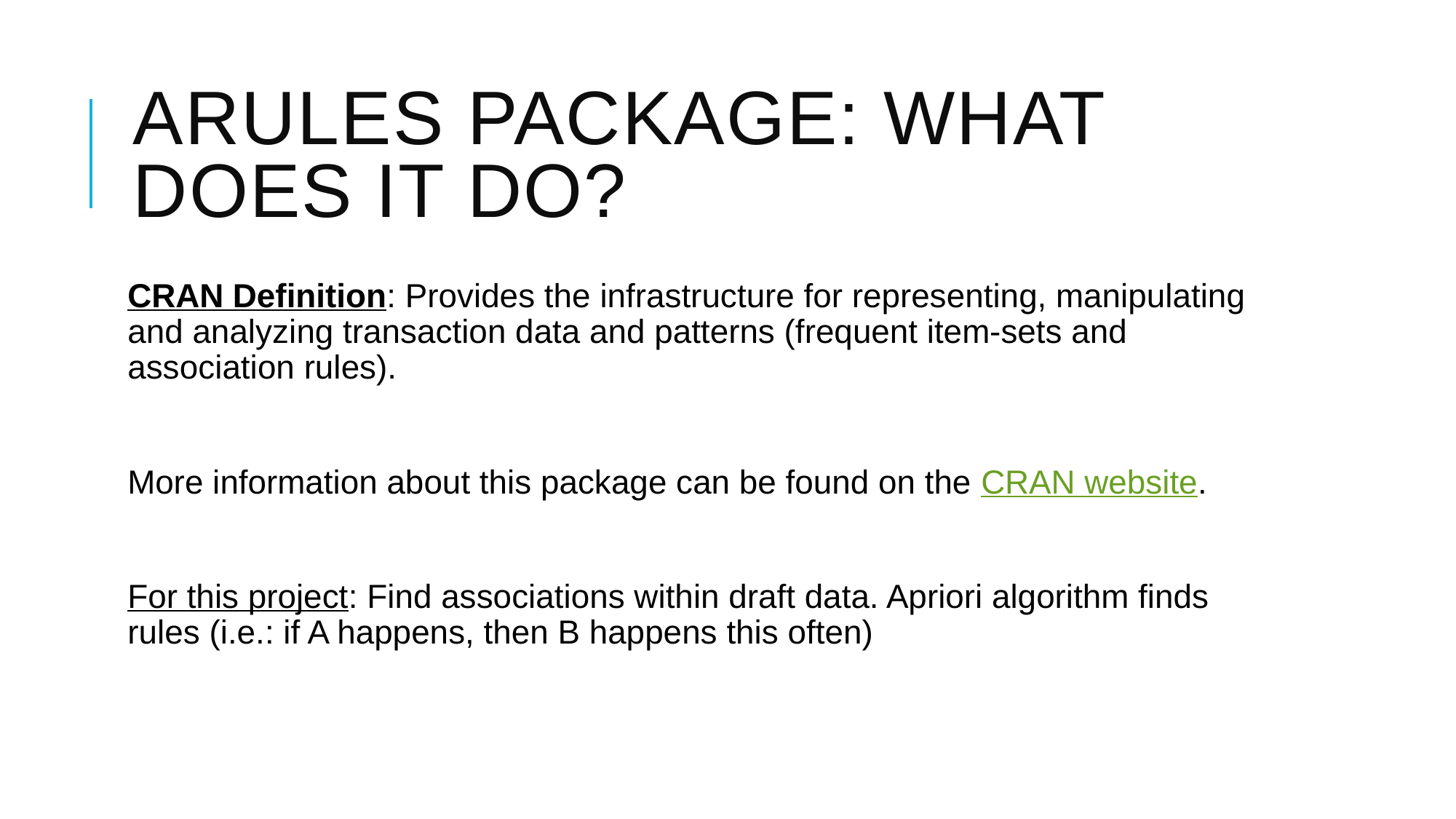

# Arules Package: What does it do?
CRAN Definition: Provides the infrastructure for representing, manipulating and analyzing transaction data and patterns (frequent item-sets and association rules).

More information about this package can be found on the CRAN website.

For this project: Find associations within draft data. Apriori algorithm finds rules (i.e.: if A happens, then B happens this often)